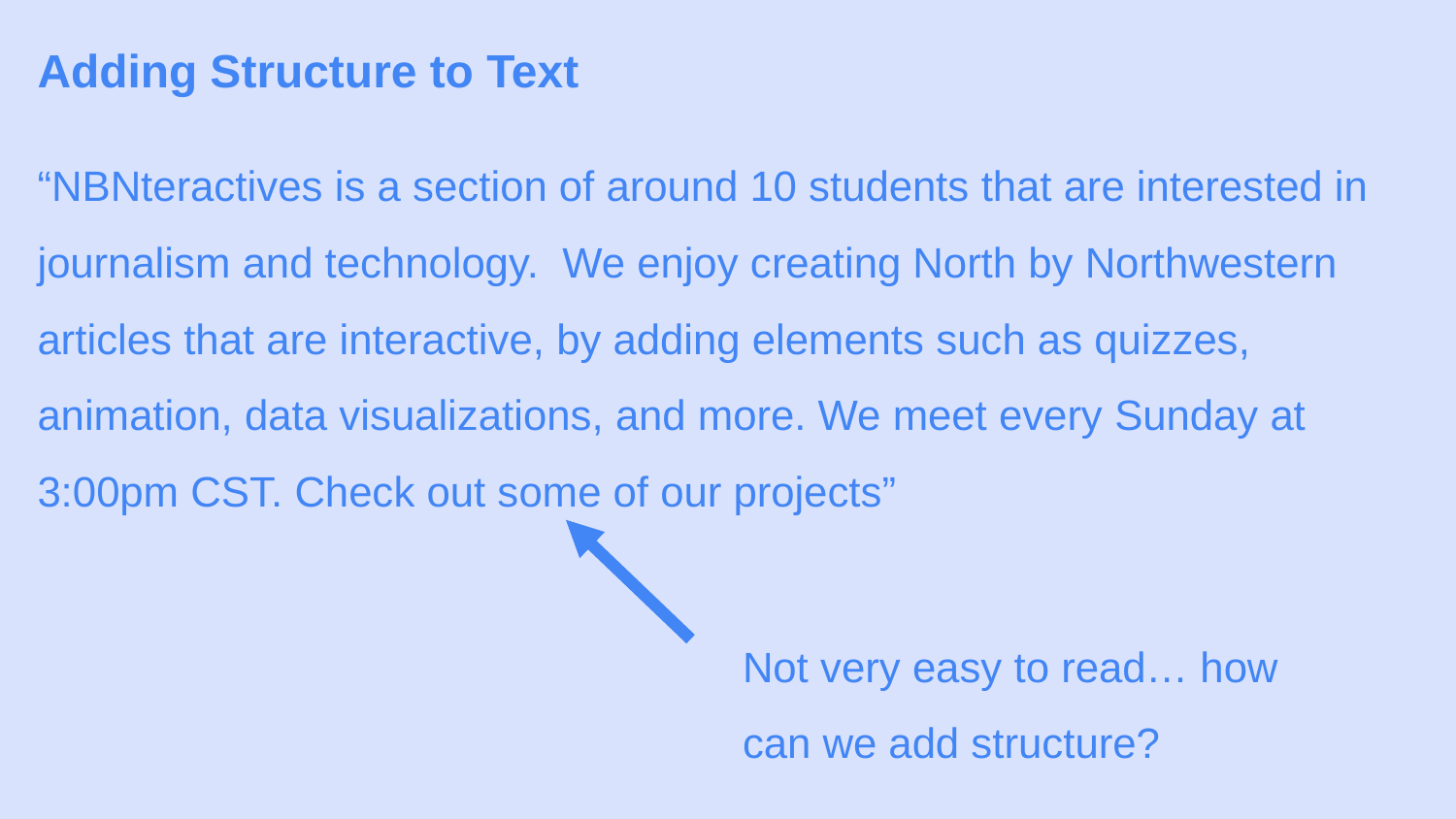

Adding Structure to Text
“NBNteractives is a section of around 10 students that are interested in journalism and technology.  We enjoy creating North by Northwestern articles that are interactive, by adding elements such as quizzes, animation, data visualizations, and more. We meet every Sunday at 3:00pm CST. Check out some of our projects”
Not very easy to read… how can we add structure?